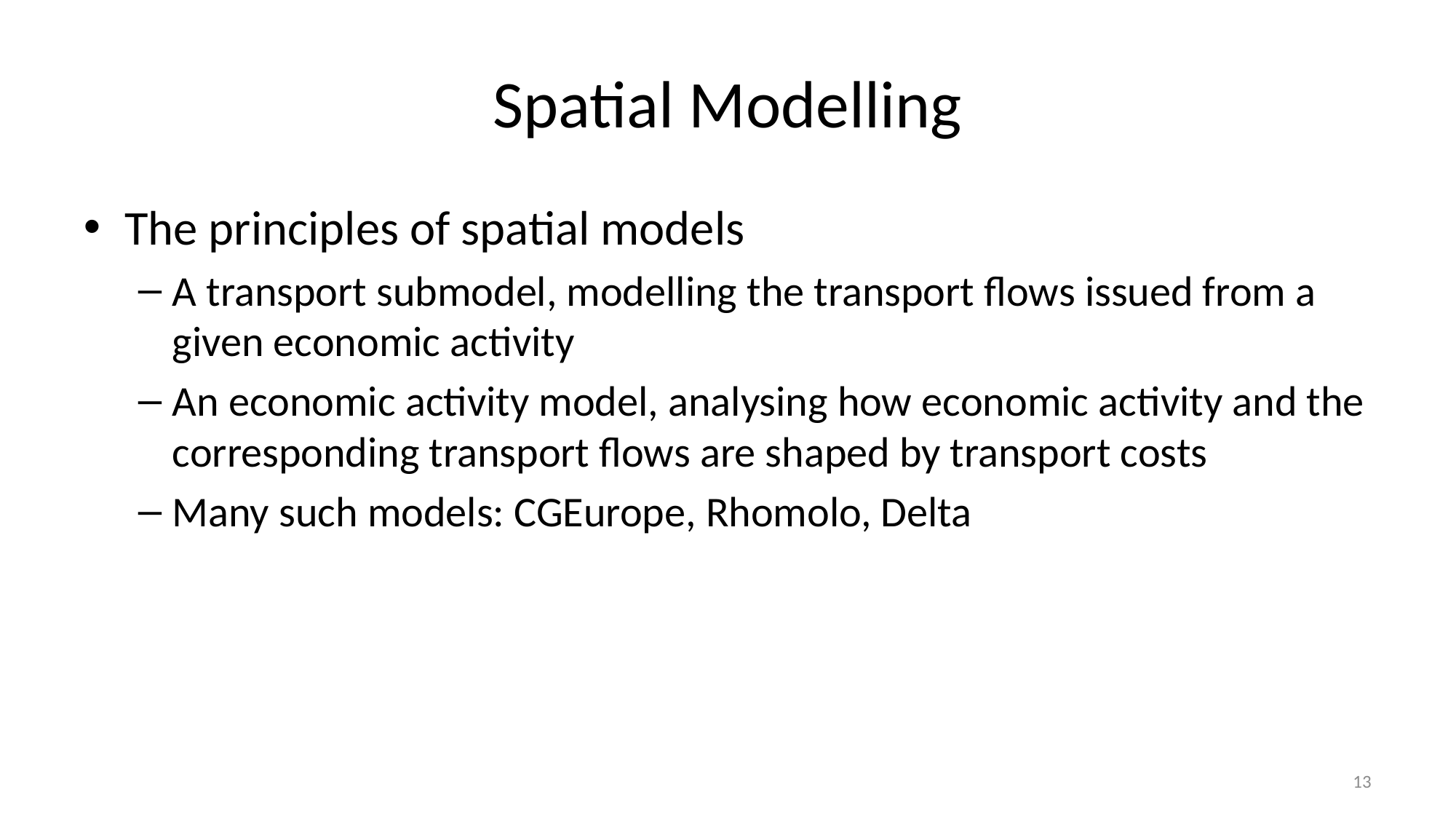

# Spatial Modelling
The principles of spatial models
A transport submodel, modelling the transport flows issued from a given economic activity
An economic activity model, analysing how economic activity and the corresponding transport flows are shaped by transport costs
Many such models: CGEurope, Rhomolo, Delta
13